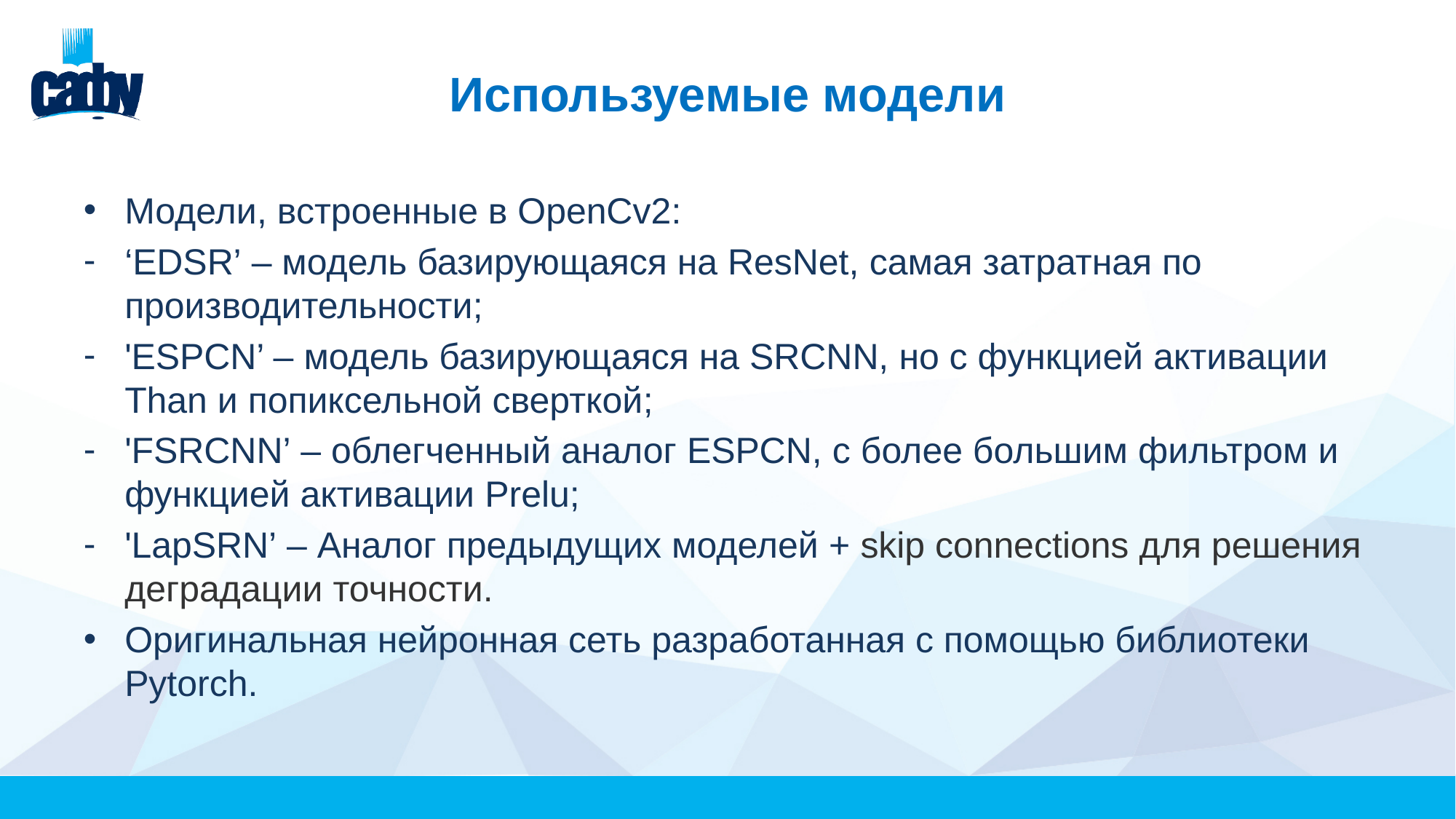

# Используемые модели
Модели, встроенные в OpenCv2:
‘EDSR’ – модель базирующаяся на ResNet, самая затратная по производительности;
'ESPCN’ – модель базирующаяся на SRCNN, но с функцией активации Than и попиксельной сверткой;
'FSRCNN’ – облегченный аналог ESPCN, с более большим фильтром и функцией активации Prelu;
'LapSRN’ – Аналог предыдущих моделей + skip connections для решения деградации точности.
Оригинальная нейронная сеть разработанная с помощью библиотеки Pytorch.